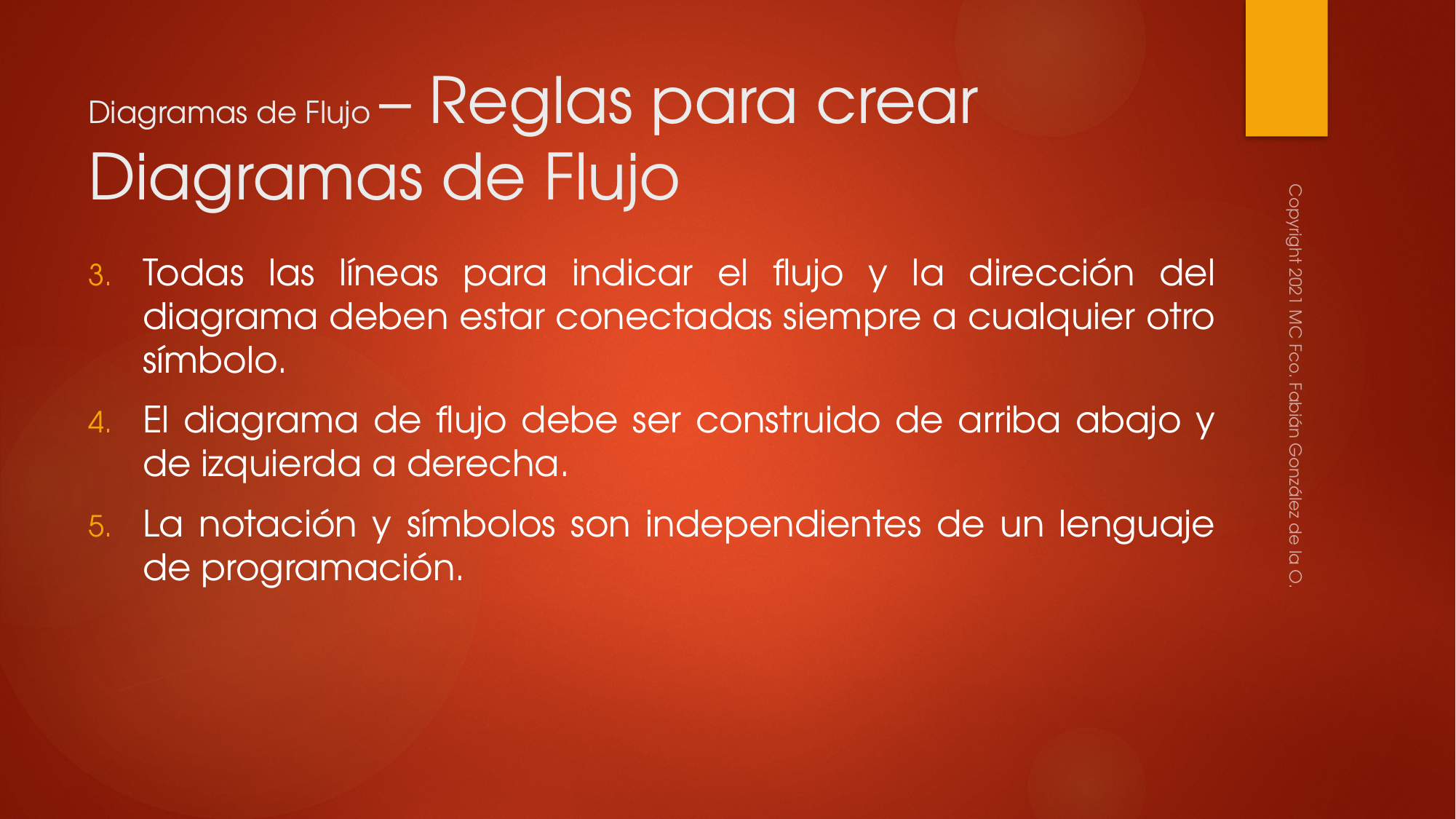

# Diagramas de Flujo – Reglas para crear Diagramas de Flujo
Todas las líneas para indicar el flujo y la dirección del diagrama deben estar conectadas siempre a cualquier otro símbolo.
El diagrama de flujo debe ser construido de arriba abajo y de izquierda a derecha.
La notación y símbolos son independientes de un lenguaje de programación.
Copyright 2021 MC Fco. Fabián González de la O.